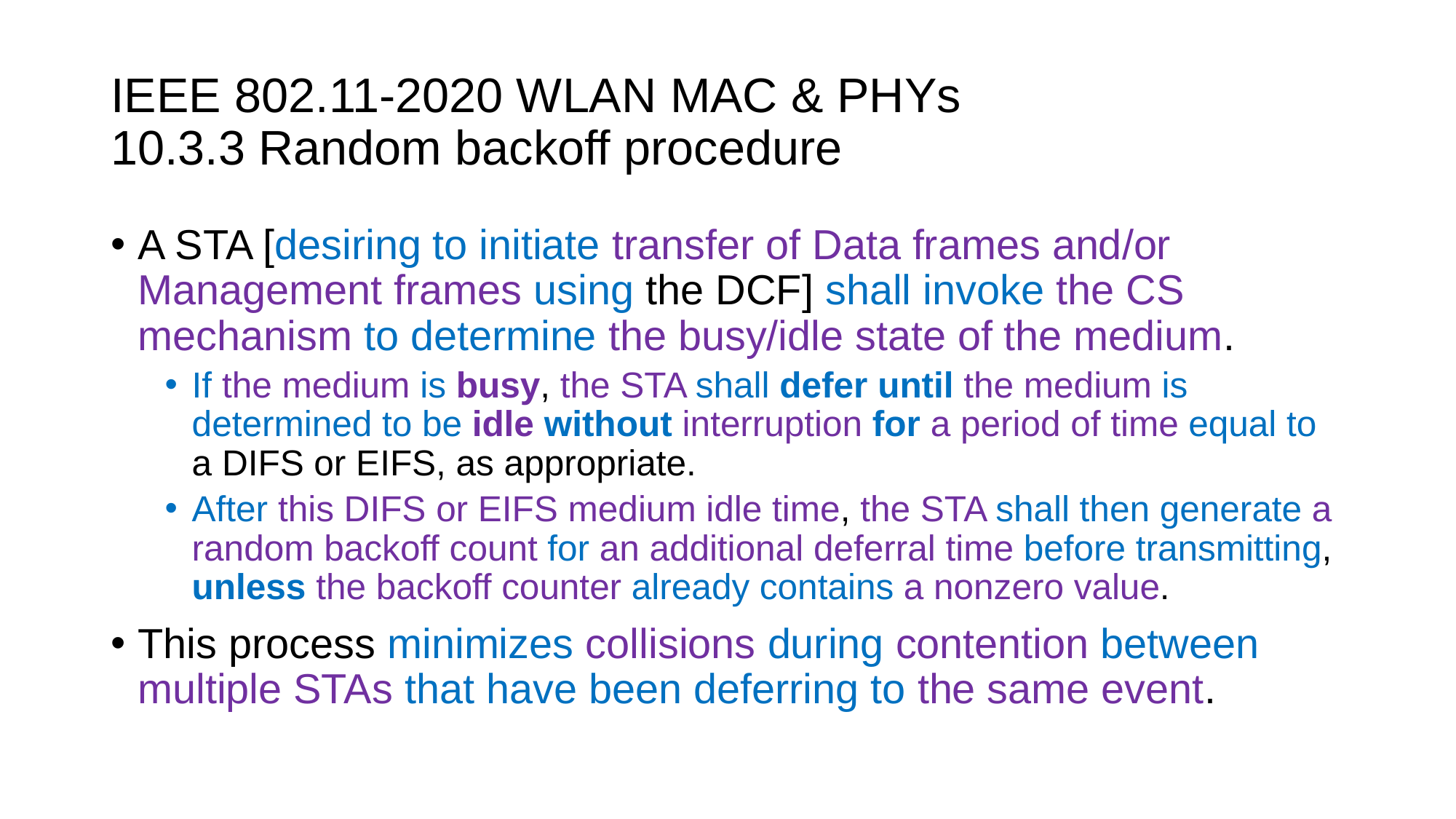

# IEEE 802.11-2020 WLAN MAC & PHYs 10.3.3 Random backoff procedure
A STA [desiring to initiate transfer of Data frames and/or Management frames using the DCF] shall invoke the CS mechanism to determine the busy/idle state of the medium.
If the medium is busy, the STA shall defer until the medium is determined to be idle without interruption for a period of time equal to a DIFS or EIFS, as appropriate.
After this DIFS or EIFS medium idle time, the STA shall then generate a random backoff count for an additional deferral time before transmitting, unless the backoff counter already contains a nonzero value.
This process minimizes collisions during contention between multiple STAs that have been deferring to the same event.